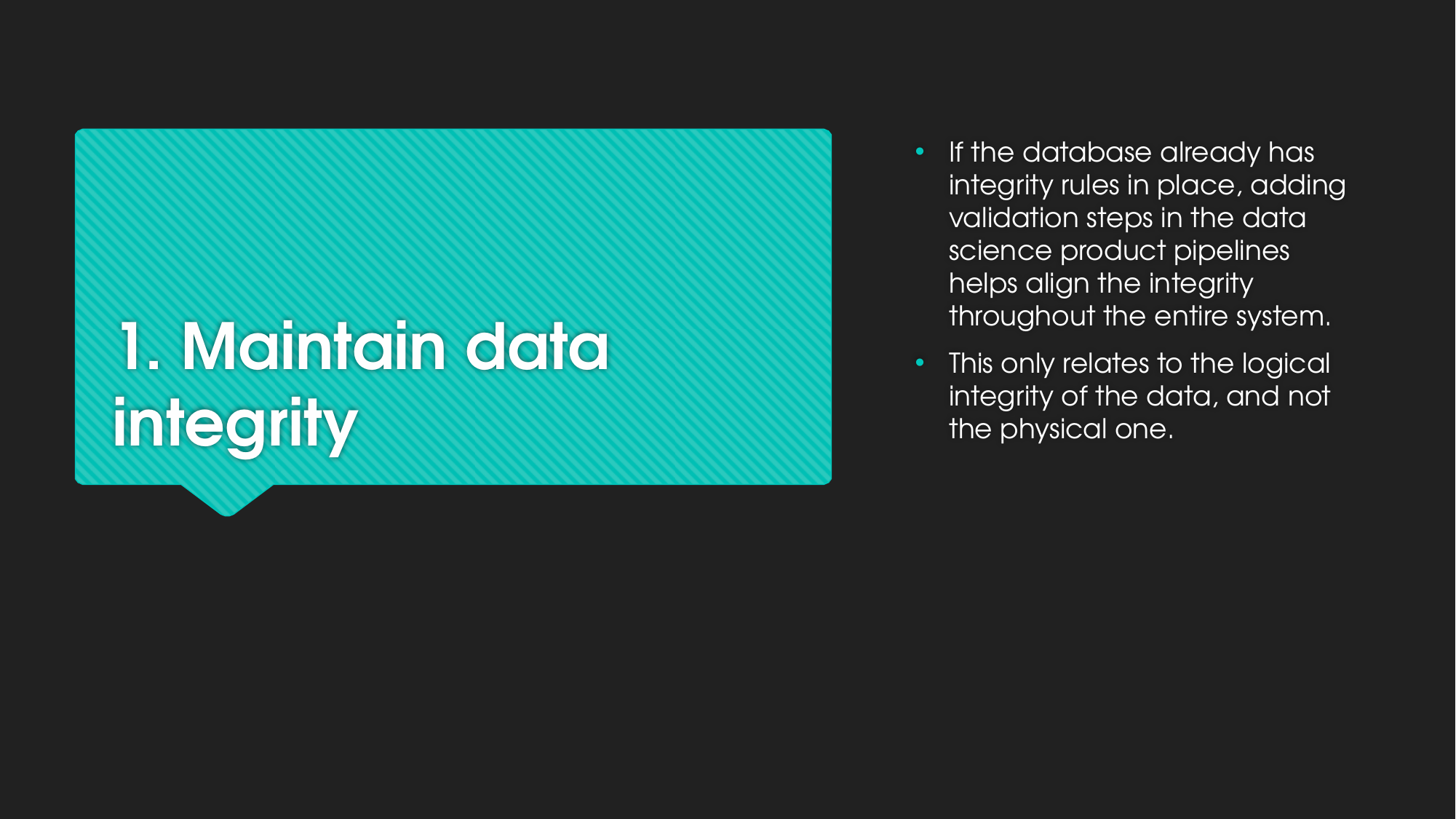

If the database already has integrity rules in place, adding validation steps in the data science product pipelines helps align the integrity throughout the entire system.
This only relates to the logical integrity of the data, and not the physical one.
# 1. Maintain data integrity